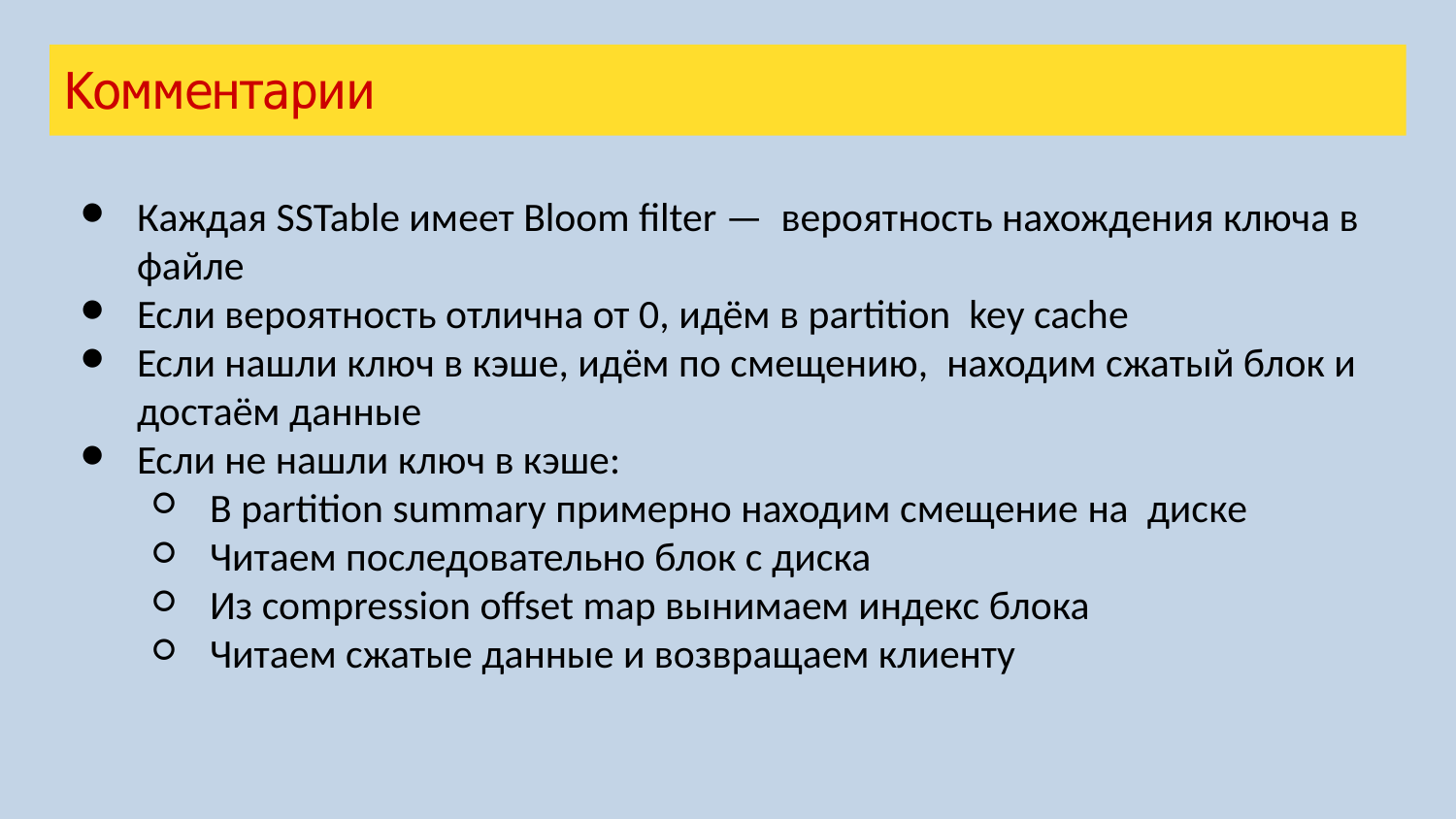

Комментарии
Каждая SSTable имеет Bloom filter —  вероятность нахождения ключа в файле
Если вероятность отлична от 0, идём в partition  key cache
Если нашли ключ в кэше, идём по смещению,  находим сжатый блок и достаём данные
Если не нашли ключ в кэше:
В partition summary примерно находим смещение на  диске
Читаем последовательно блок с диска
Из compression offset map вынимаем индекс блока
Читаем сжатые данные и возвращаем клиенту